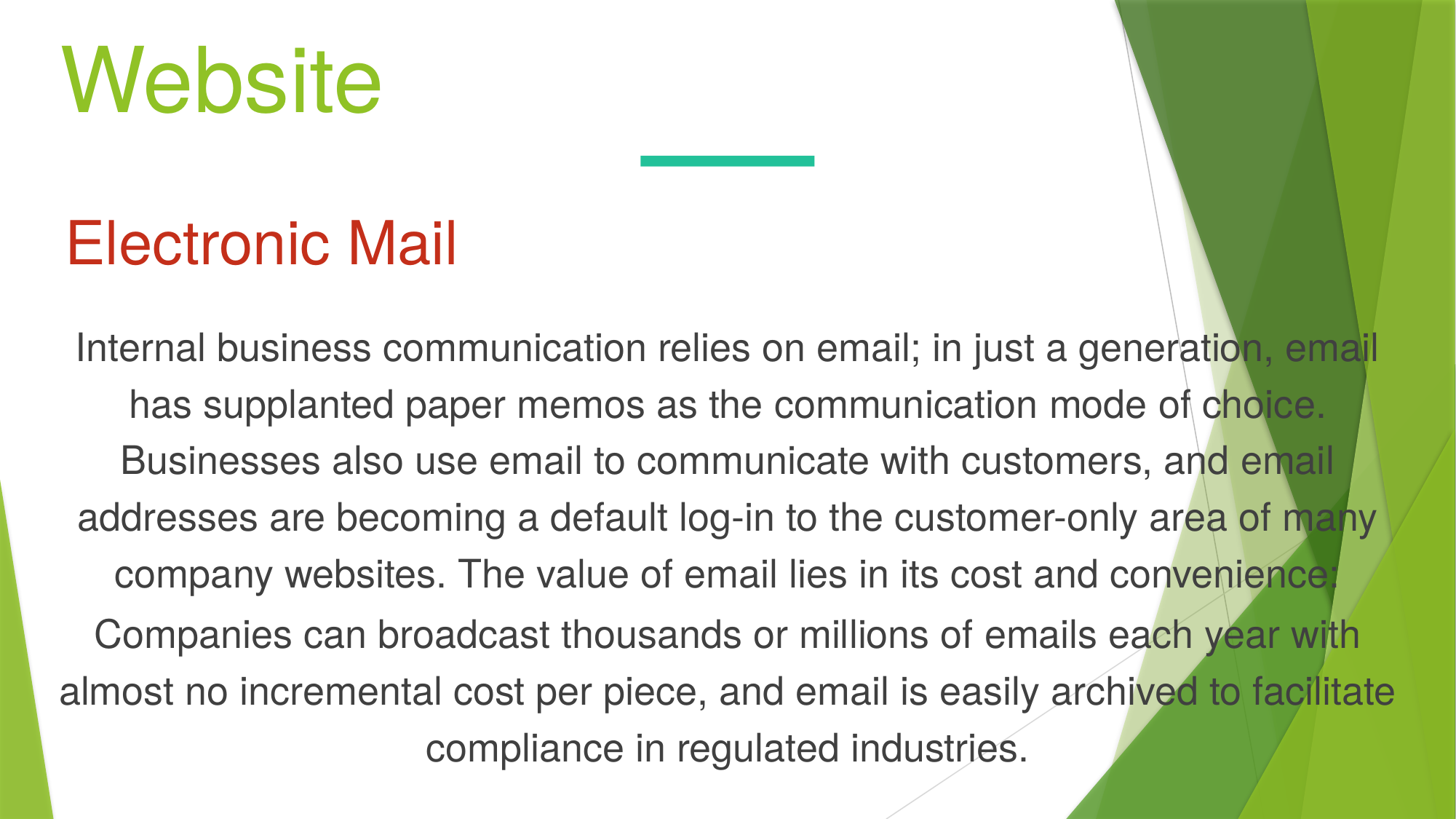

Website

Electronic Mail
Internal business communication relies on email; in just a generation, email has supplanted paper memos as the communication mode of choice. Businesses also use email to communicate with customers, and email addresses are becoming a default log-in to the customer-only area of many company websites. The value of email lies in its cost and convenience:
Companies can broadcast thousands or millions of emails each year with almost no incremental cost per piece, and email is easily archived to facilitate compliance in regulated industries.